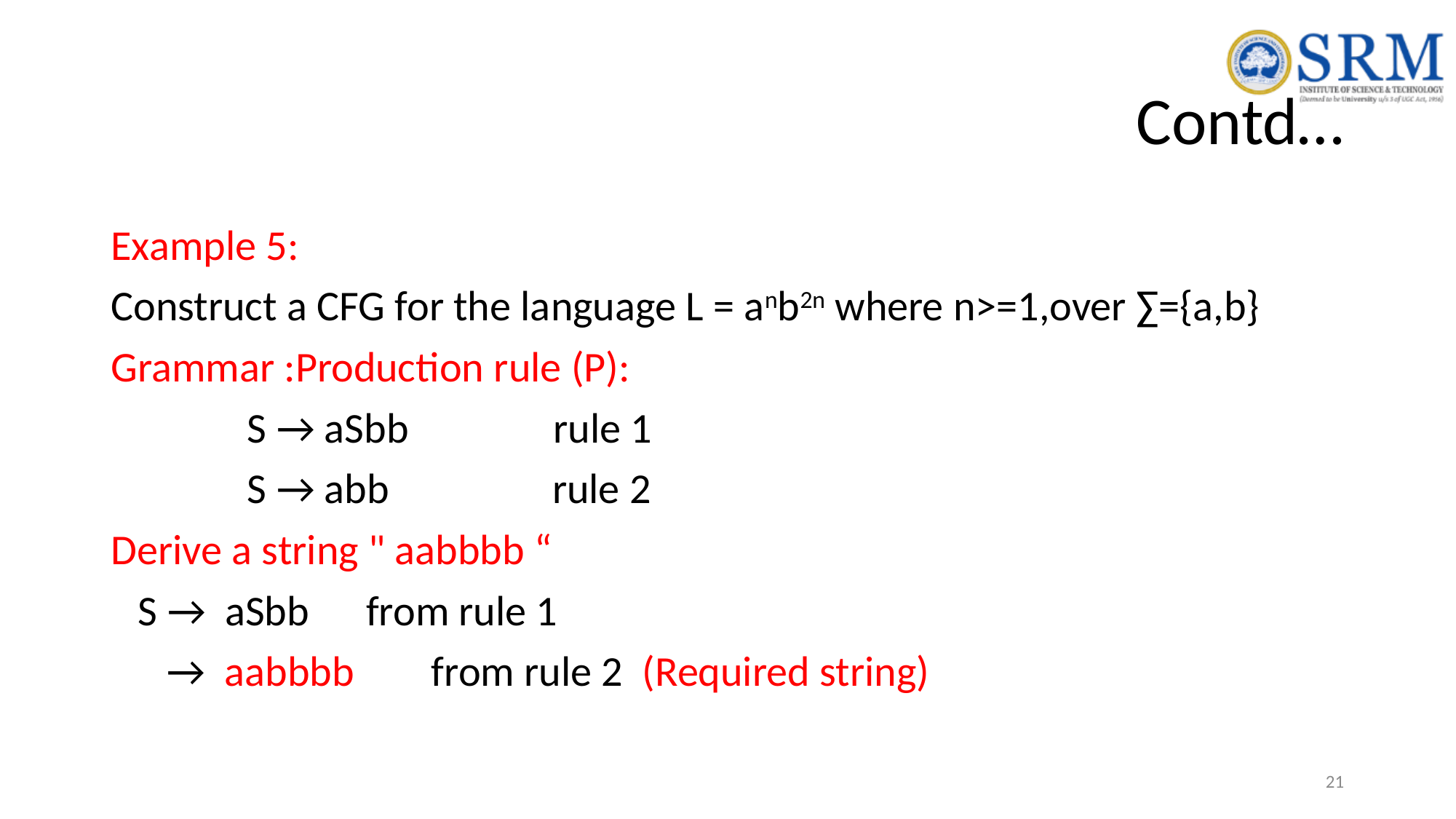

# Contd…
Example 5:
Construct a CFG for the language L = anb2n where n>=1,over ∑={a,b}
Grammar :Production rule (P):
		S → aSbb               rule 1
		S → abb     	         rule 2
Derive a string " aabbbb “
	S →  aSbb 	 from rule 1
	   →  aabbbb        from rule 2  (Required string)
21